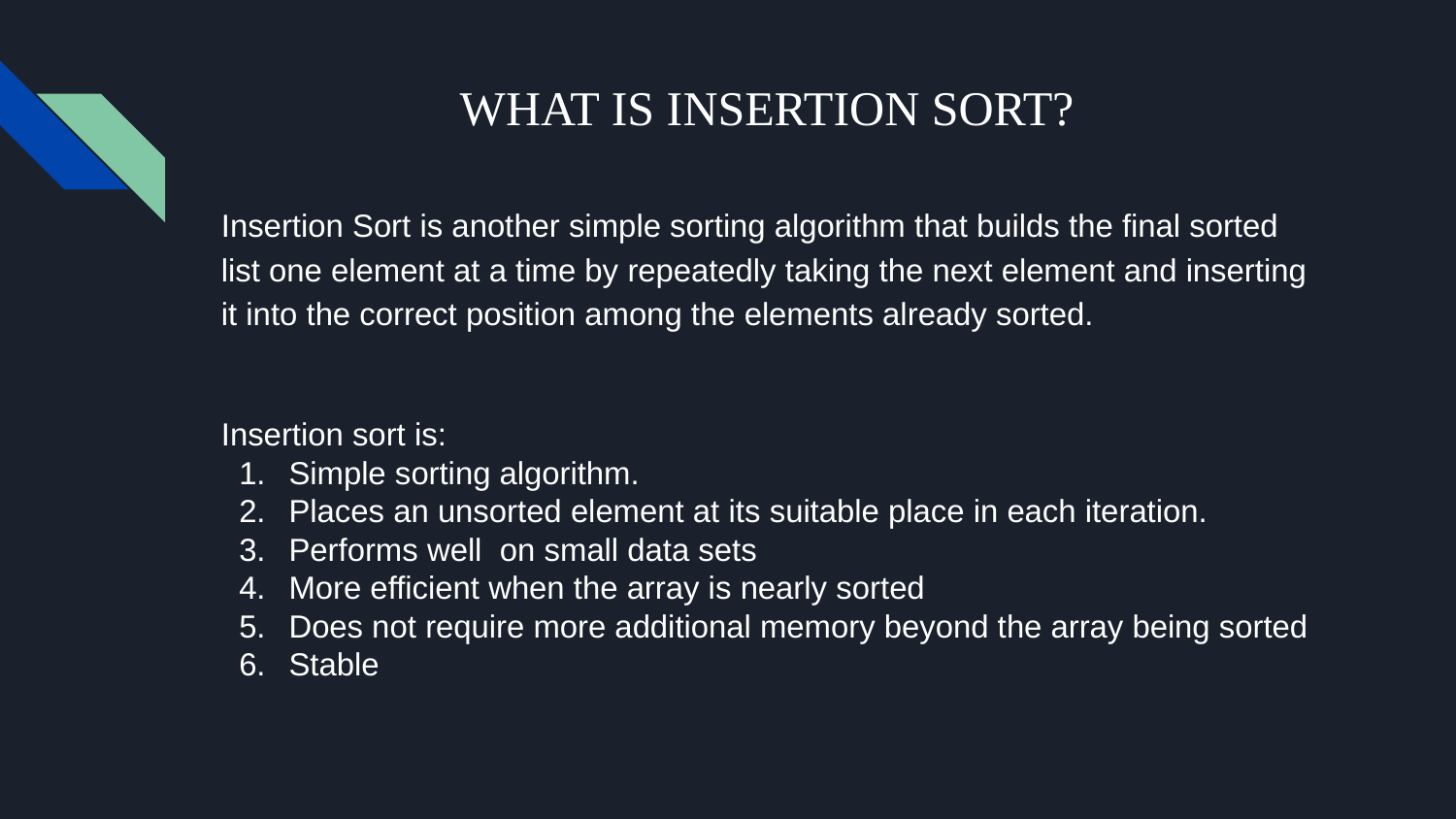

# WHAT IS INSERTION SORT?
Insertion Sort is another simple sorting algorithm that builds the final sorted list one element at a time by repeatedly taking the next element and inserting it into the correct position among the elements already sorted.

Insertion sort is:
Simple sorting algorithm.
Places an unsorted element at its suitable place in each iteration.
Performs well  on small data sets
More efficient when the array is nearly sorted
Does not require more additional memory beyond the array being sorted
Stable